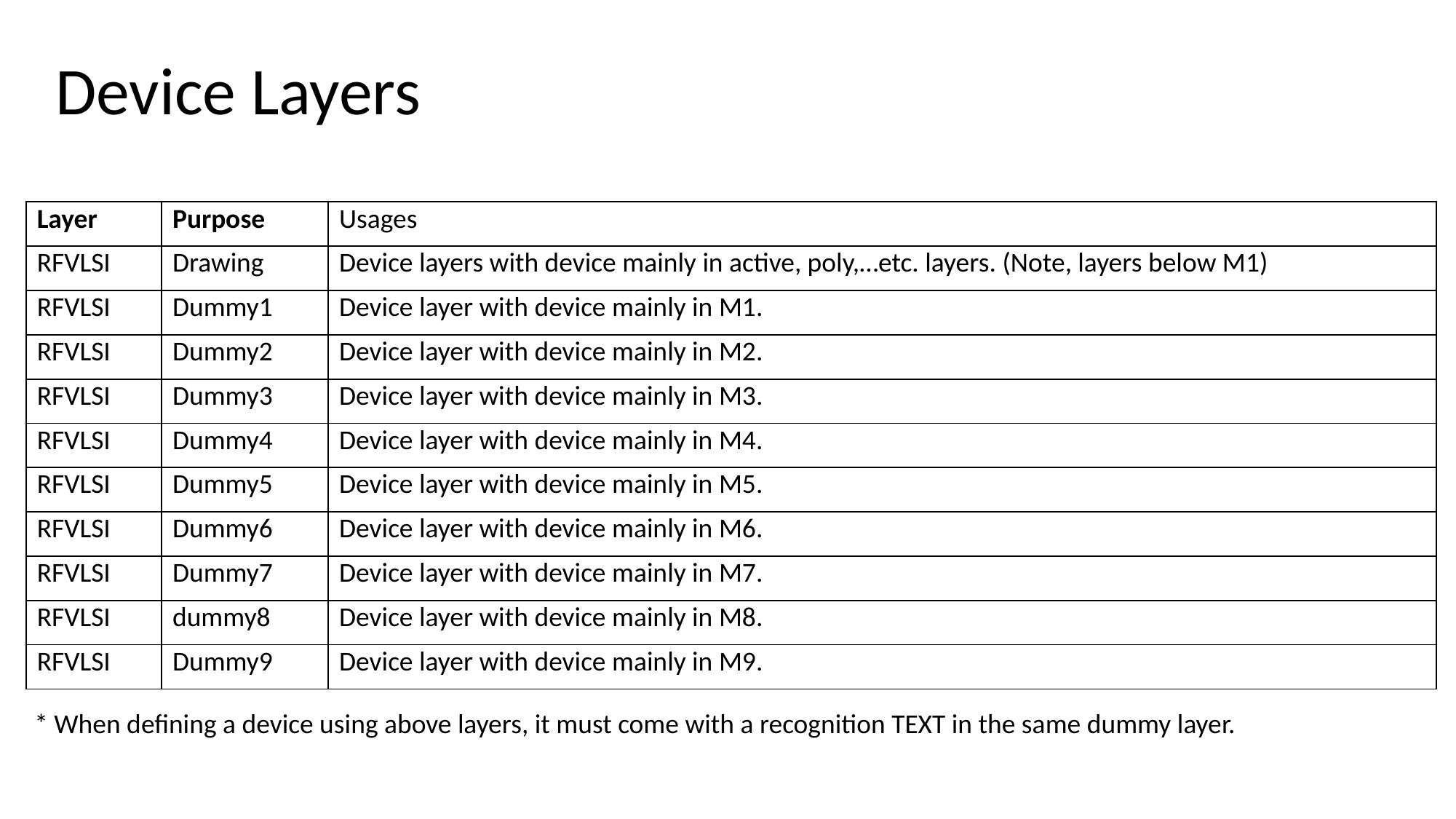

# Device Layers
| Layer | Purpose | Usages |
| --- | --- | --- |
| RFVLSI | Drawing | Device layers with device mainly in active, poly,…etc. layers. (Note, layers below M1) |
| RFVLSI | Dummy1 | Device layer with device mainly in M1. |
| RFVLSI | Dummy2 | Device layer with device mainly in M2. |
| RFVLSI | Dummy3 | Device layer with device mainly in M3. |
| RFVLSI | Dummy4 | Device layer with device mainly in M4. |
| RFVLSI | Dummy5 | Device layer with device mainly in M5. |
| RFVLSI | Dummy6 | Device layer with device mainly in M6. |
| RFVLSI | Dummy7 | Device layer with device mainly in M7. |
| RFVLSI | dummy8 | Device layer with device mainly in M8. |
| RFVLSI | Dummy9 | Device layer with device mainly in M9. |
* When defining a device using above layers, it must come with a recognition TEXT in the same dummy layer.